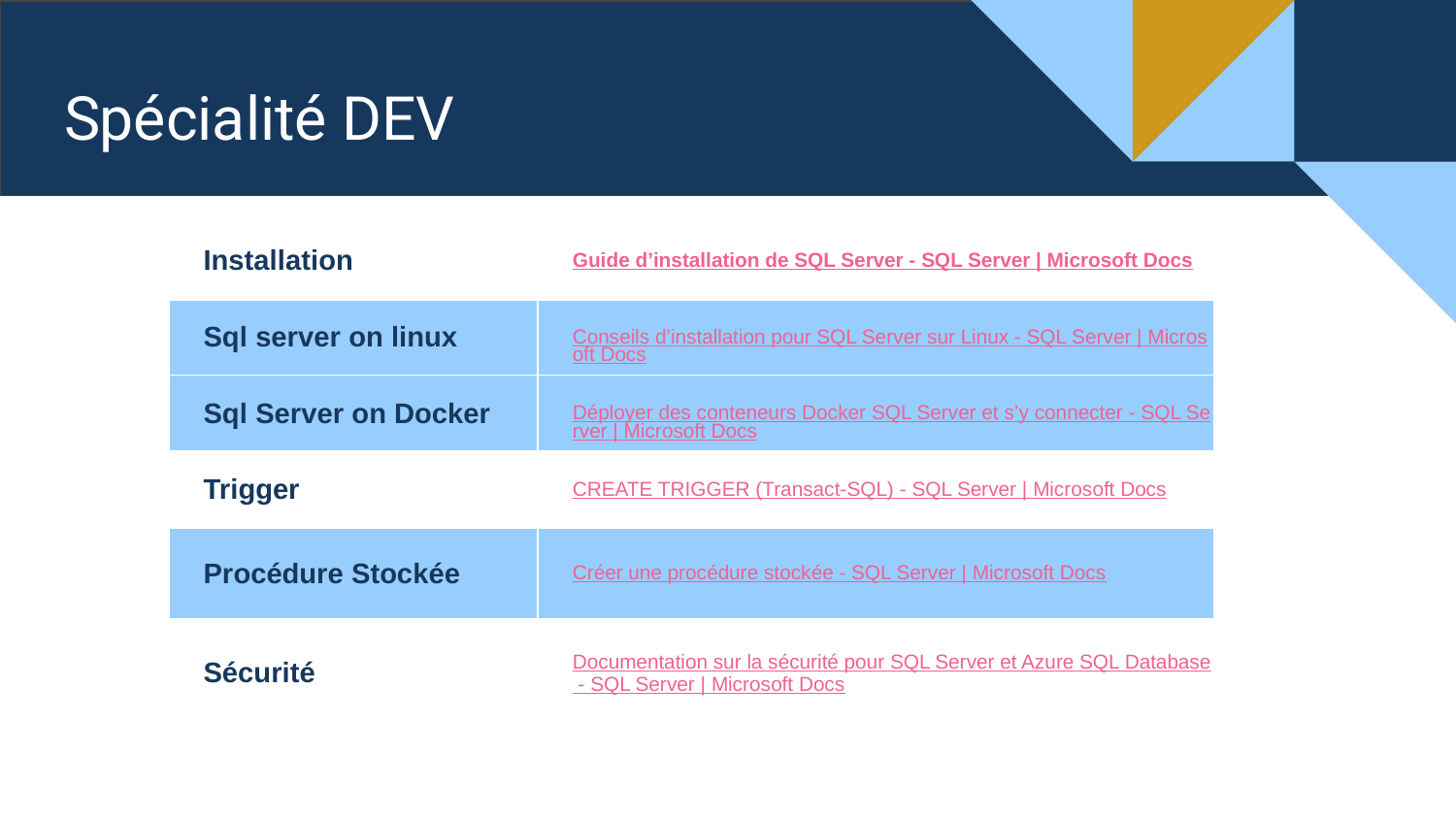

# Spécialité DEV
| Installation | Guide d’installation de SQL Server - SQL Server | Microsoft Docs |
| --- | --- |
| Sql server on linux | Conseils d’installation pour SQL Server sur Linux - SQL Server | Microsoft Docs |
| Sql Server on Docker | Déployer des conteneurs Docker SQL Server et s’y connecter - SQL Server | Microsoft Docs |
| Trigger | CREATE TRIGGER (Transact-SQL) - SQL Server | Microsoft Docs |
| Procédure Stockée | Créer une procédure stockée - SQL Server | Microsoft Docs |
| Sécurité | Documentation sur la sécurité pour SQL Server et Azure SQL Database - SQL Server | Microsoft Docs |